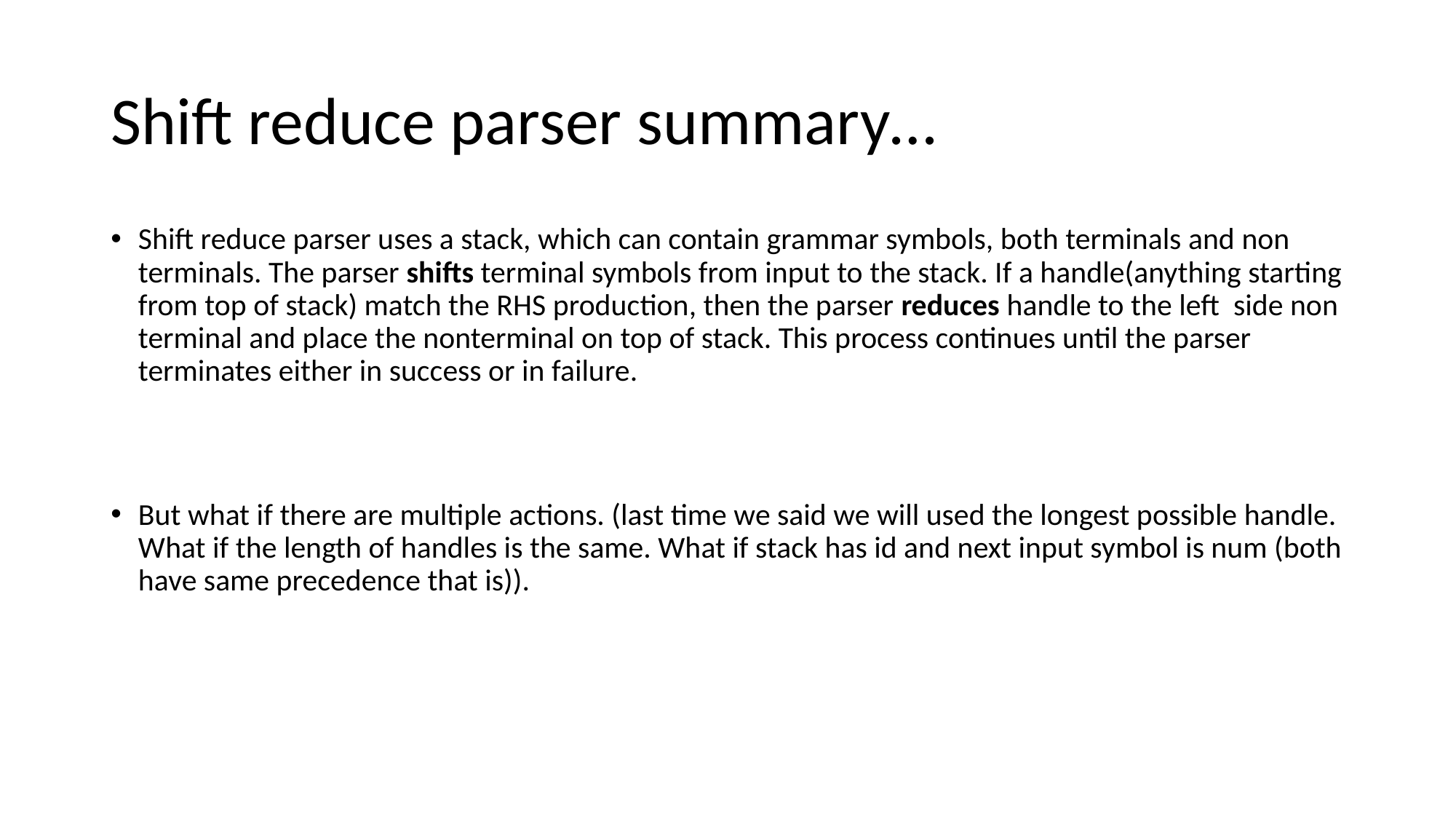

# Shift reduce parser summary…
Shift reduce parser uses a stack, which can contain grammar symbols, both terminals and non terminals. The parser shifts terminal symbols from input to the stack. If a handle(anything starting from top of stack) match the RHS production, then the parser reduces handle to the left  side non terminal and place the nonterminal on top of stack. This process continues until the parser terminates either in success or in failure.

But what if there are multiple actions. (last time we said we will used the longest possible handle. What if the length of handles is the same. What if stack has id and next input symbol is num (both have same precedence that is)).